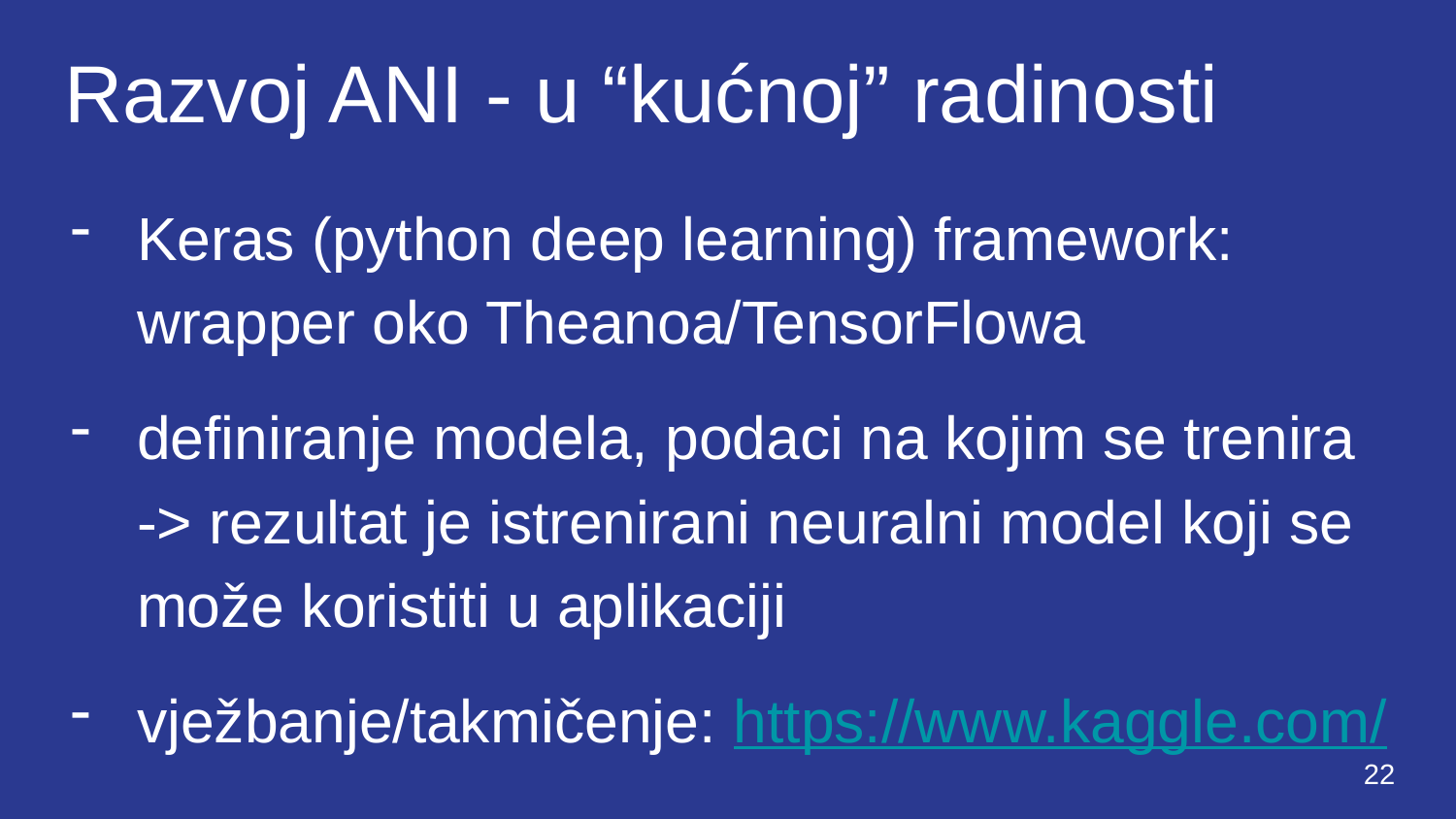

# Razvoj ANI - u “kućnoj” radinosti

Keras (python deep learning) framework: wrapper oko Theanoa/TensorFlowa
definiranje modela, podaci na kojim se trenira -> rezultat je istrenirani neuralni model koji se može koristiti u aplikaciji
vježbanje/takmičenje: https://www.kaggle.com/
22